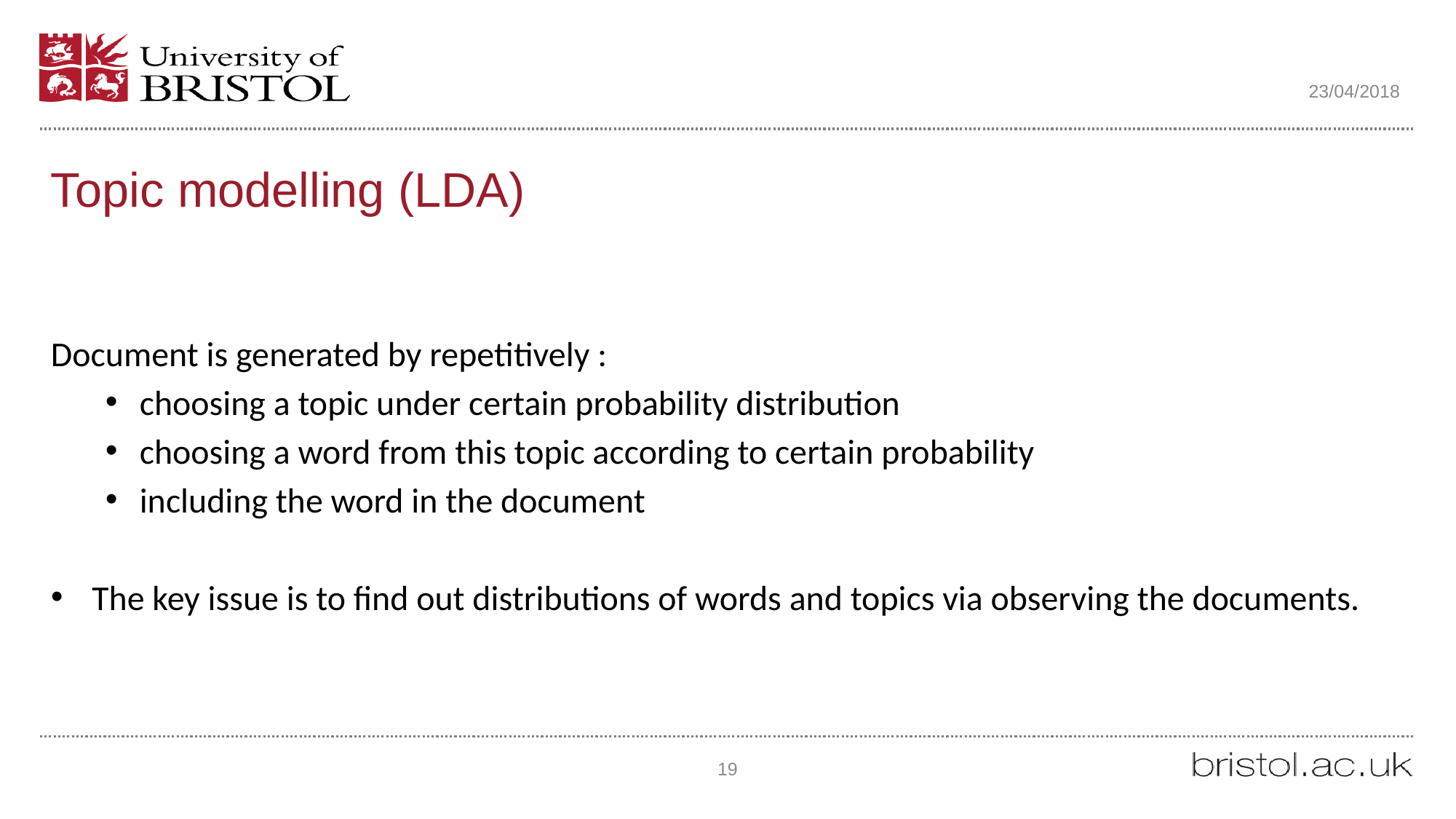

23/04/2018
# Topic modelling (LDA)
Document is generated by repetitively :
choosing a topic under certain probability distribution
choosing a word from this topic according to certain probability
including the word in the document

The key issue is to find out distributions of words and topics via observing the documents.

19